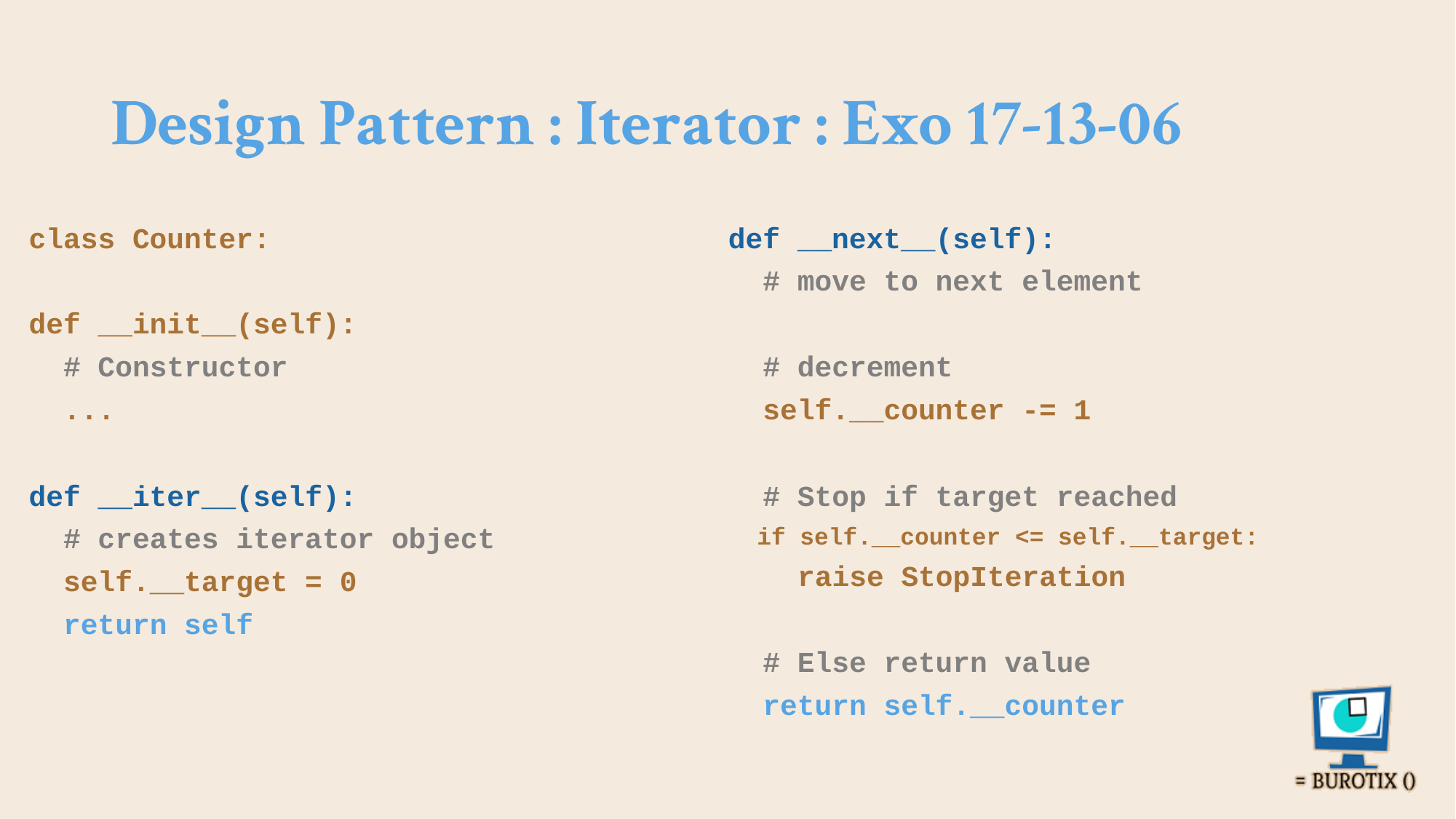

# Design Pattern : Iterator : Exo 17-13-06
class Counter:

def __init__(self):
  # Constructor
  ...

def __iter__(self):
  # creates iterator object
  self.__target = 0
  return self

def __next__(self):
  # move to next element

  # decrement
  self.__counter -= 1

  # Stop if target reached
  if self.__counter <= self.__target:
    raise StopIteration

  # Else return value
  return self.__counter